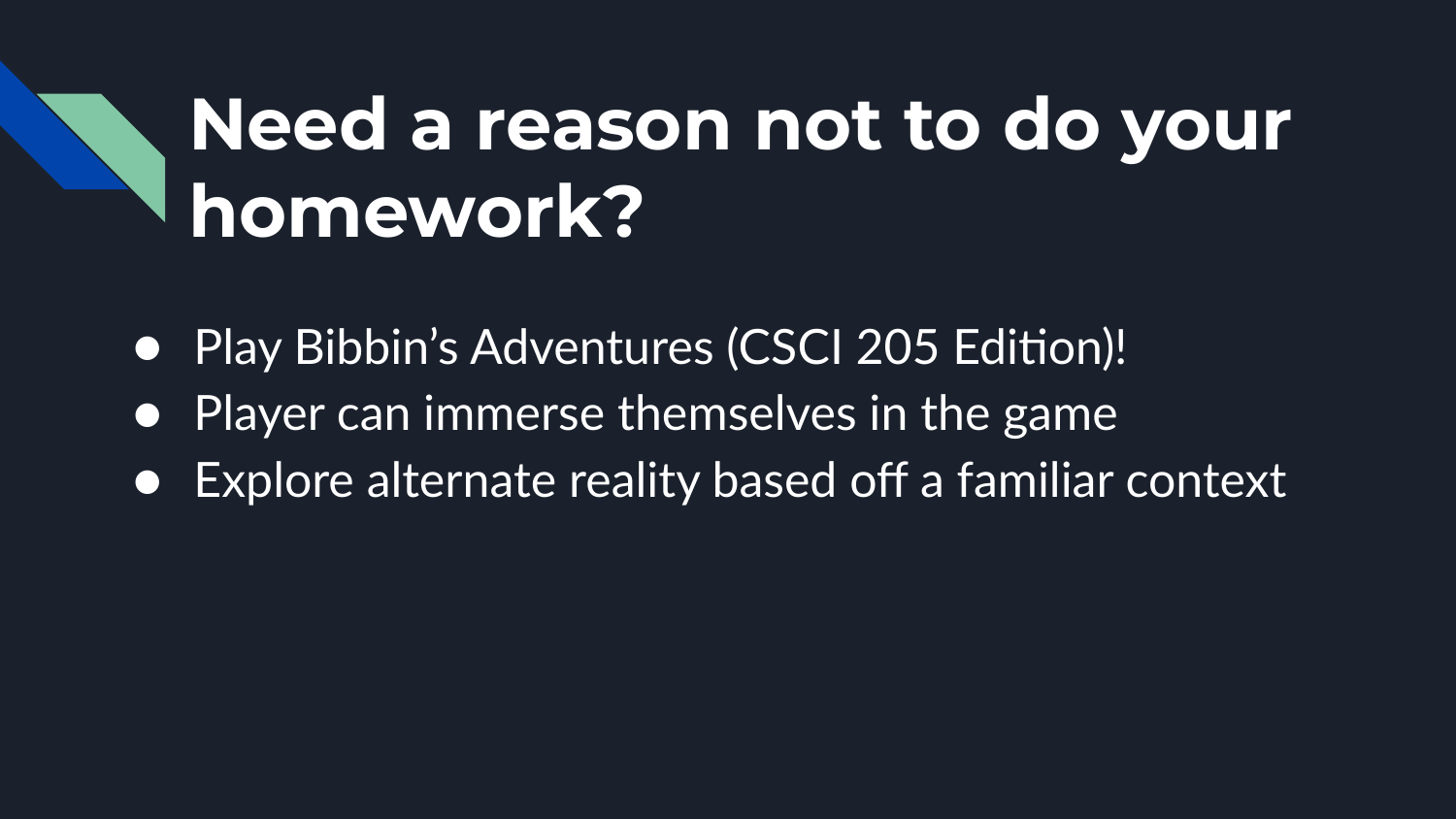

# Need a reason not to do your homework?
Play Bibbin’s Adventures (CSCI 205 Edition)!
Player can immerse themselves in the game
Explore alternate reality based off a familiar context